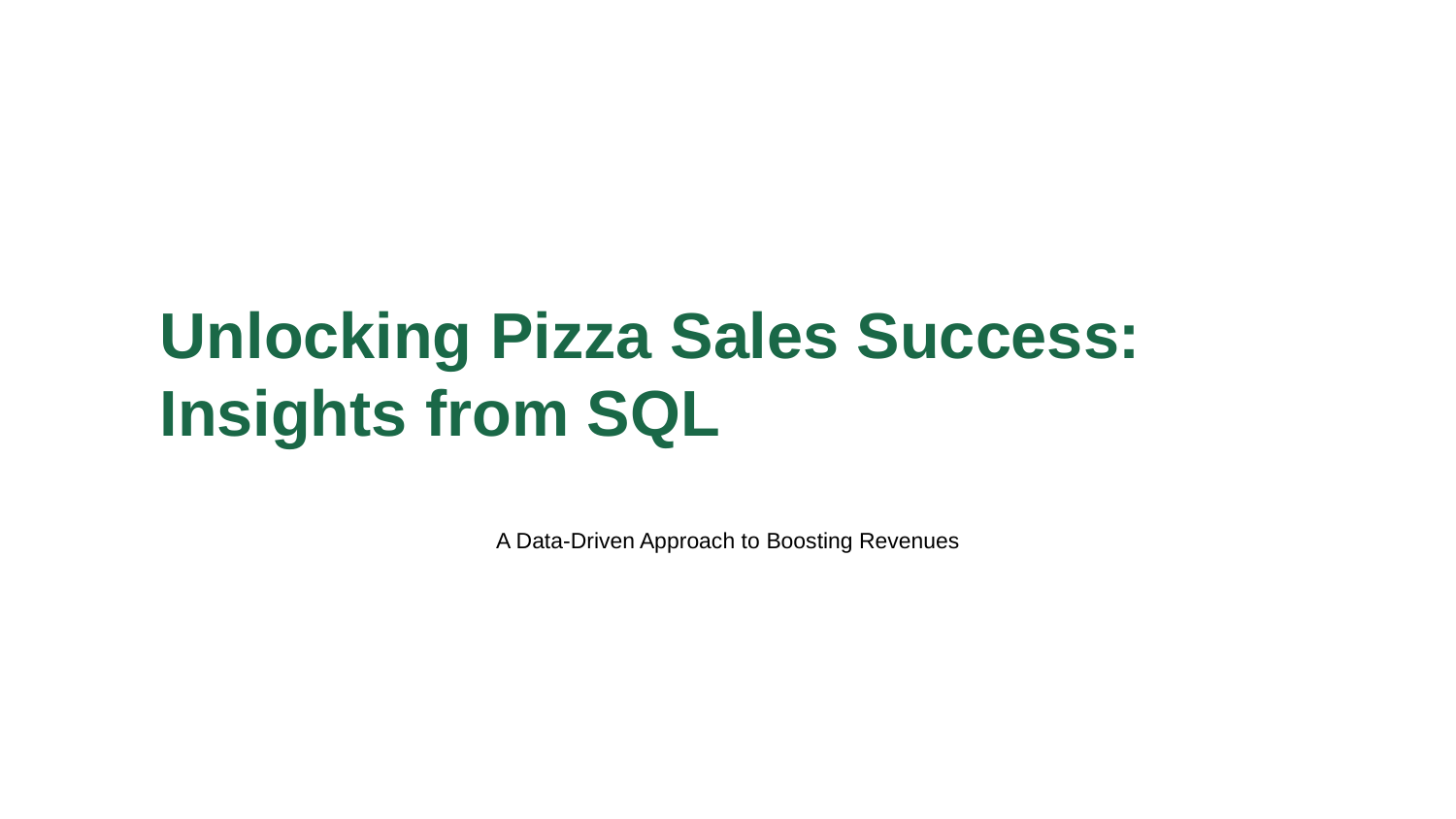

Unlocking Pizza Sales Success: Insights from SQL

A Data-Driven Approach to Boosting Revenues